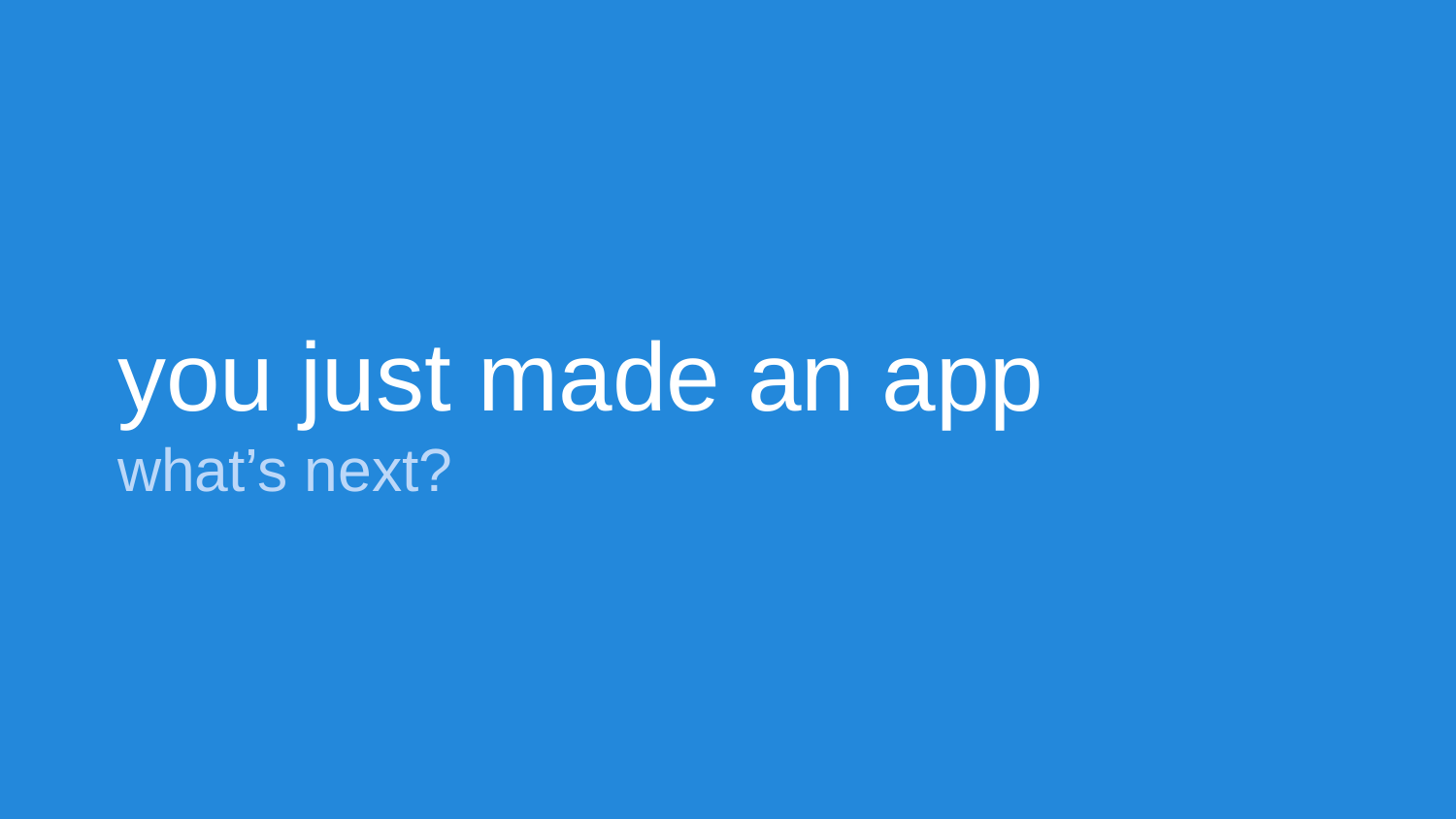

you just made an app
what’s next?